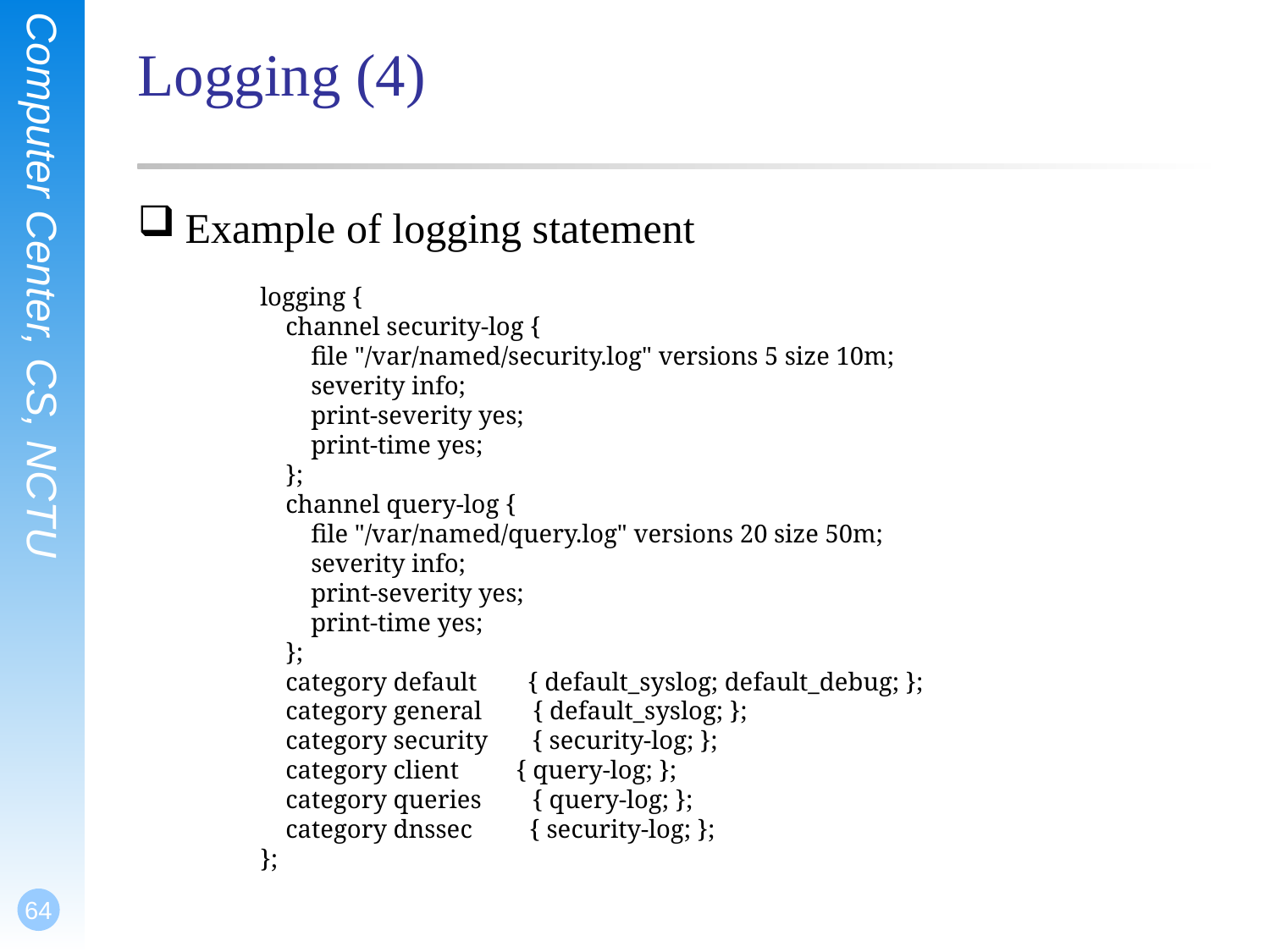

# Logging (4)
Example of logging statement
logging {
    channel security-log {
        file "/var/named/security.log" versions 5 size 10m;
        severity info;
        print-severity yes;
        print-time yes;
    };
    channel query-log {
        file "/var/named/query.log" versions 20 size 50m;
        severity info;
        print-severity yes;
        print-time yes;
    };
    category default        { default_syslog; default_debug; };
    category general        { default_syslog; };
    category security       { security-log; };
    category client         { query-log; };
    category queries        { query-log; };
    category dnssec         { security-log; };
};